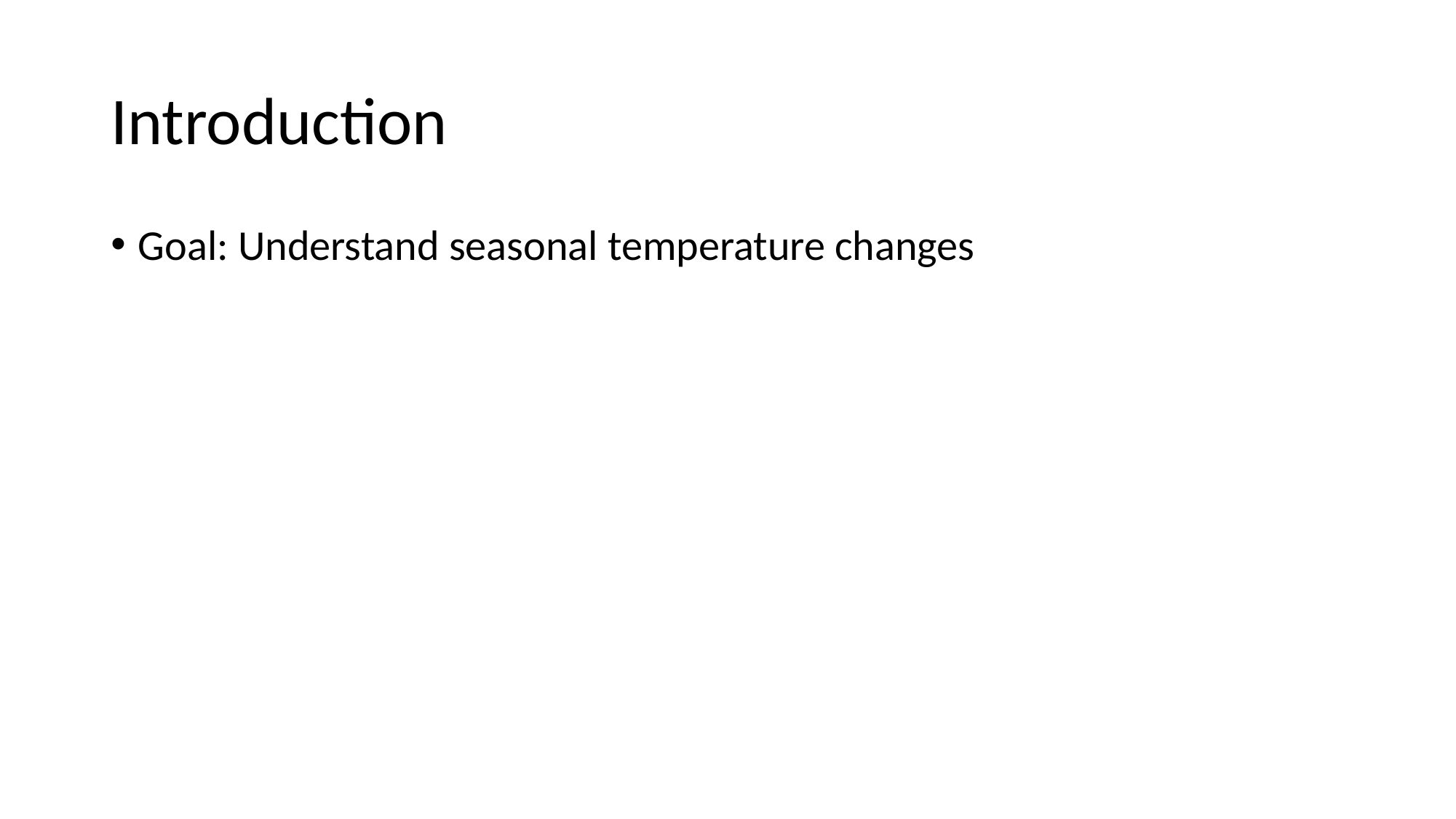

# Introduction
Goal: Understand seasonal temperature changes